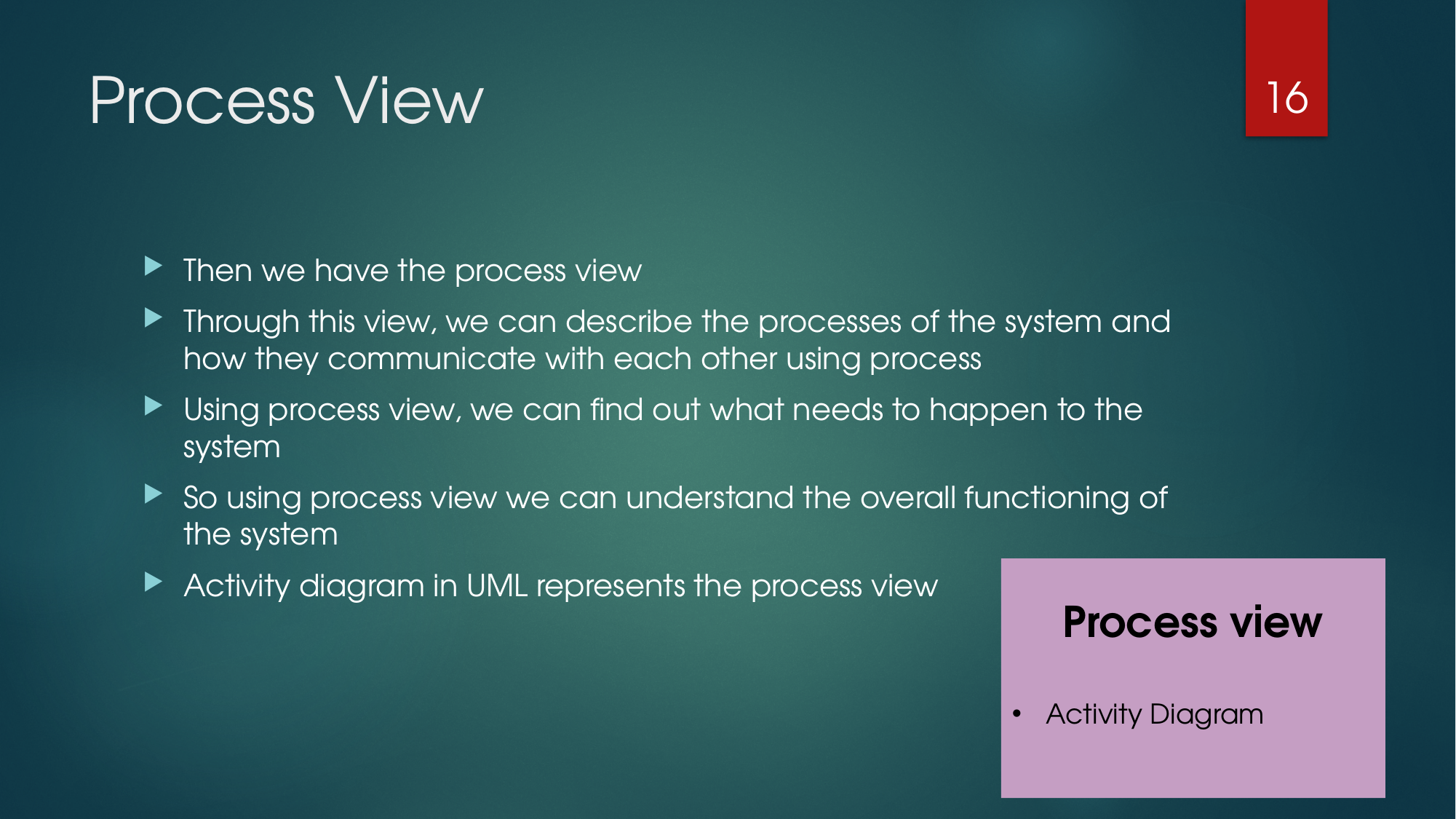

16
# Process View
Then we have the process view
Through this view, we can describe the processes of the system and how they communicate with each other using process
Using process view, we can find out what needs to happen to the system
So using process view we can understand the overall functioning of the system
Activity diagram in UML represents the process view

Process view

Activity Diagram